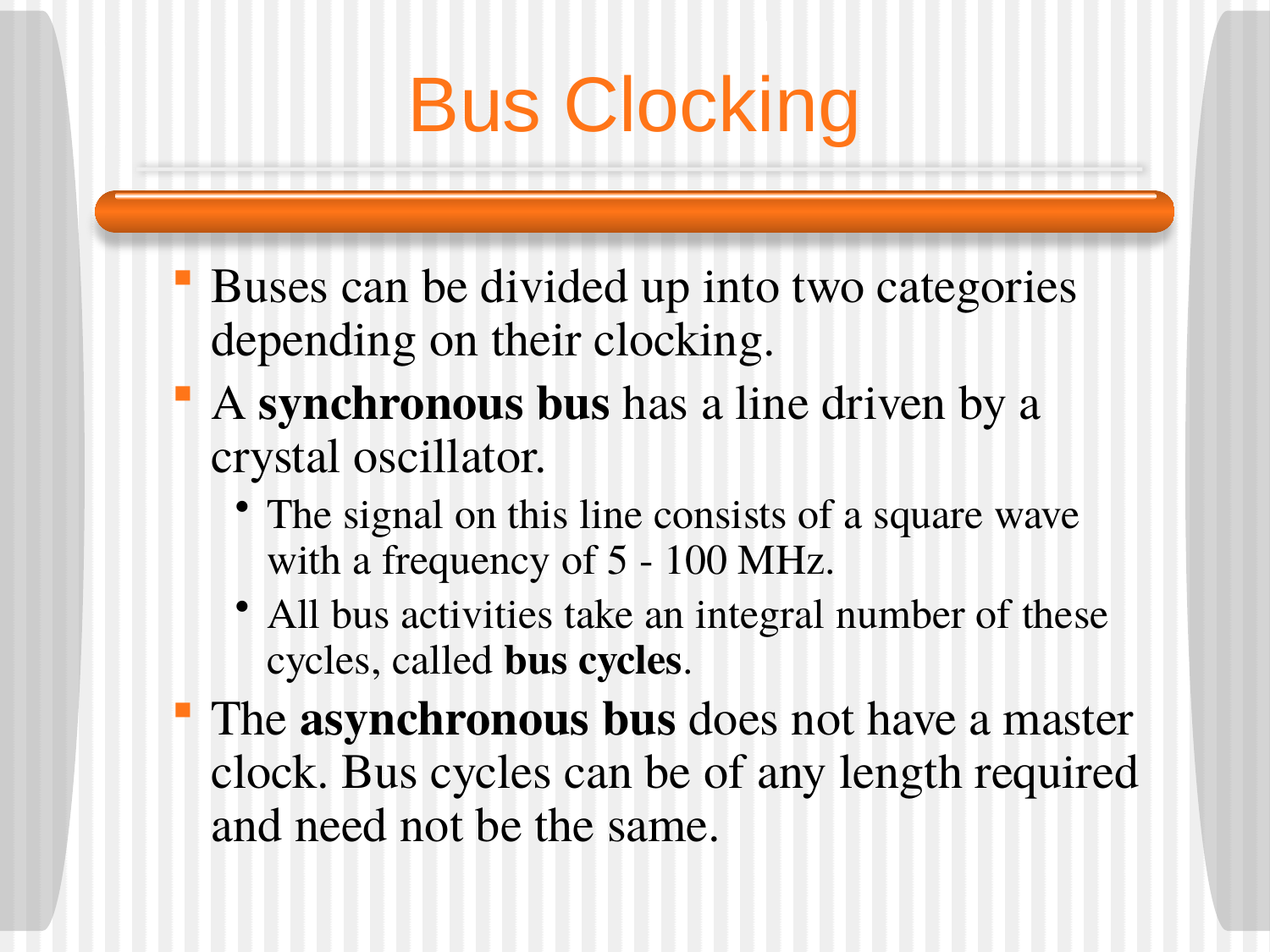

# Bus Clocking
Buses can be divided up into two categories depending on their clocking.
A synchronous bus has a line driven by a crystal oscillator.
The signal on this line consists of a square wave with a frequency of 5 - 100 MHz.
All bus activities take an integral number of these cycles, called bus cycles.
The asynchronous bus does not have a master clock. Bus cycles can be of any length required and need not be the same.